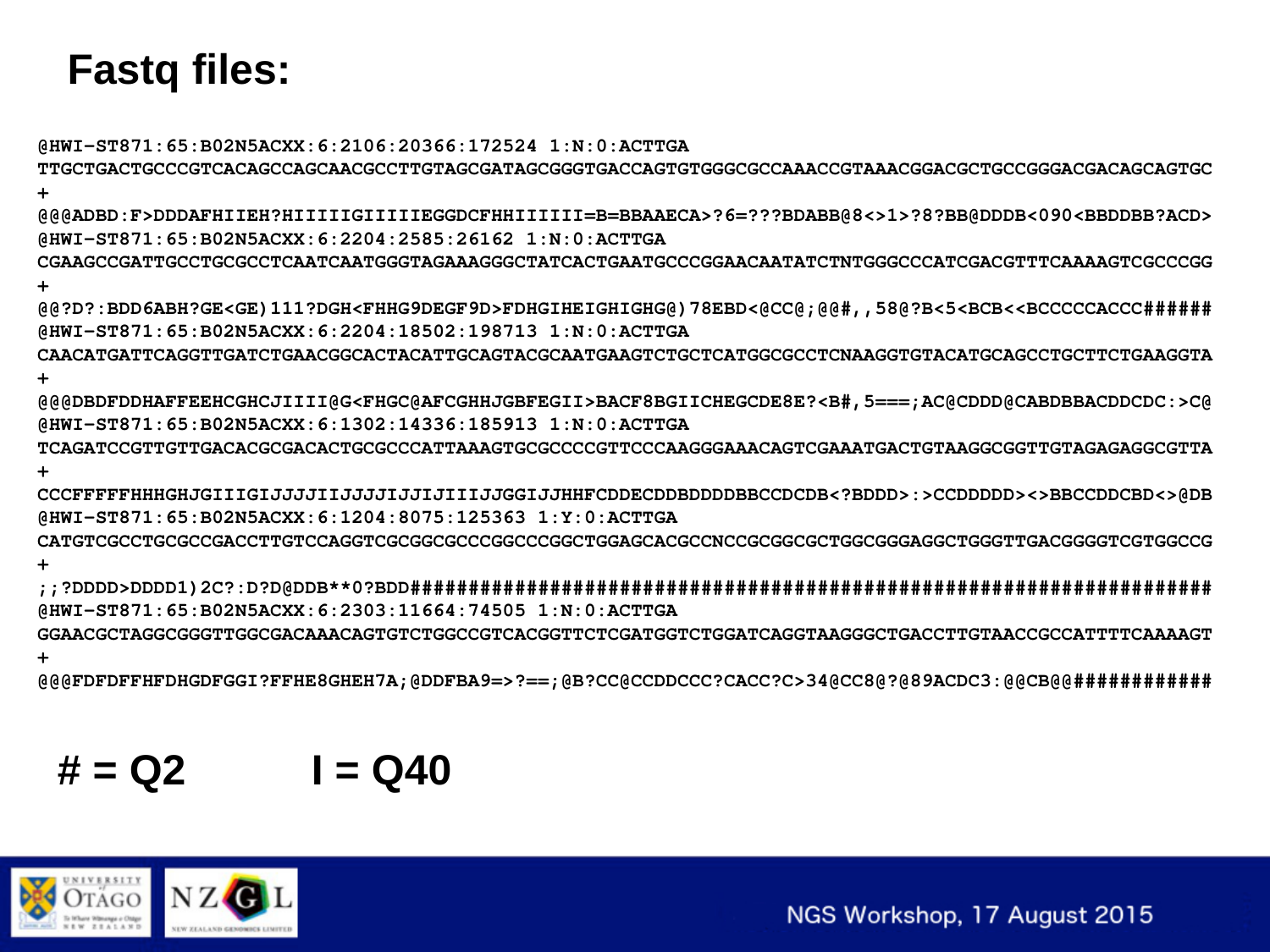

Fastq files:
@HWI-ST871:65:B02N5ACXX:6:2106:20366:172524 1:N:0:ACTTGA
TTGCTGACTGCCCGTCACAGCCAGCAACGCCTTGTAGCGATAGCGGGTGACCAGTGTGGGCGCCAAACCGTAAACGGACGCTGCCGGGACGACAGCAGTGC
+
@@@ADBD:F>DDDAFHIIEH?HIIIIIGIIIIIEGGDCFHHIIIIII=B=BBAAECA>?6=???BDABB@8<>1>?8?BB@DDDB<090<BBDDBB?ACD>
@HWI-ST871:65:B02N5ACXX:6:2204:2585:26162 1:N:0:ACTTGA
CGAAGCCGATTGCCTGCGCCTCAATCAATGGGTAGAAAGGGCTATCACTGAATGCCCGGAACAATATCTNTGGGCCCATCGACGTTTCAAAAGTCGCCCGG
+
@@?D?:BDD6ABH?GE<GE)111?DGH<FHHG9DEGF9D>FDHGIHEIGHIGHG@)78EBD<@CC@;@@#,,58@?B<5<BCB<<BCCCCCACCC######
@HWI-ST871:65:B02N5ACXX:6:2204:18502:198713 1:N:0:ACTTGA
CAACATGATTCAGGTTGATCTGAACGGCACTACATTGCAGTACGCAATGAAGTCTGCTCATGGCGCCTCNAAGGTGTACATGCAGCCTGCTTCTGAAGGTA
+
@@@DBDFDDHAFFEEHCGHCJIIII@G<FHGC@AFCGHHJGBFEGII>BACF8BGIICHEGCDE8E?<B#,5===;AC@CDDD@CABDBBACDDCDC:>C@
@HWI-ST871:65:B02N5ACXX:6:1302:14336:185913 1:N:0:ACTTGA
TCAGATCCGTTGTTGACACGCGACACTGCGCCCATTAAAGTGCGCCCCGTTCCCAAGGGAAACAGTCGAAATGACTGTAAGGCGGTTGTAGAGAGGCGTTA
+
CCCFFFFFHHHGHJGIIIGIJJJJIIJJJJIJJIJIIIJJGGIJJHHFCDDECDDBDDDDBBCCDCDB<?BDDD>:>CCDDDDD><>BBCCDDCBD<>@DB
@HWI-ST871:65:B02N5ACXX:6:1204:8075:125363 1:Y:0:ACTTGA
CATGTCGCCTGCGCCGACCTTGTCCAGGTCGCGGCGCCCGGCCCGGCTGGAGCACGCCNCCGCGGCGCTGGCGGGAGGCTGGGTTGACGGGGTCGTGGCCG
+
;;?DDDD>DDDD1)2C?:D?D@DDB**0?BDD#####################################################################
@HWI-ST871:65:B02N5ACXX:6:2303:11664:74505 1:N:0:ACTTGA
GGAACGCTAGGCGGGTTGGCGACAAACAGTGTCTGGCCGTCACGGTTCTCGATGGTCTGGATCAGGTAAGGGCTGACCTTGTAACCGCCATTTTCAAAAGT
+
@@@FDFDFFHFDHGDFGGI?FFHE8GHEH7A;@DDFBA9=>?==;@B?CC@CCDDCCC?CACC?C>34@CC8@?@89ACDC3:@@CB@@############

# = Q2	I = Q40